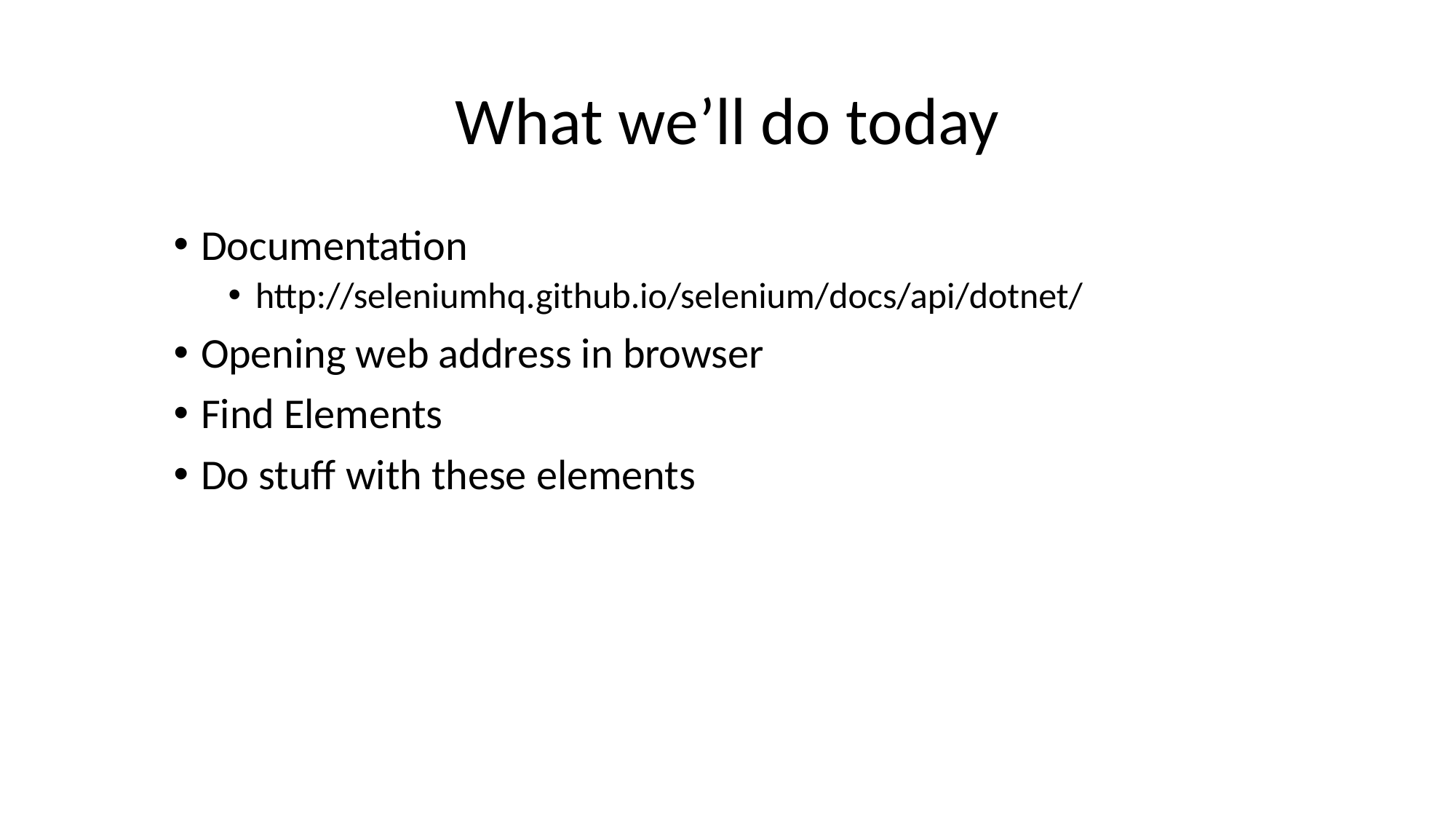

# What we’ll do today
Documentation
http://seleniumhq.github.io/selenium/docs/api/dotnet/
Opening web address in browser
Find Elements
Do stuff with these elements